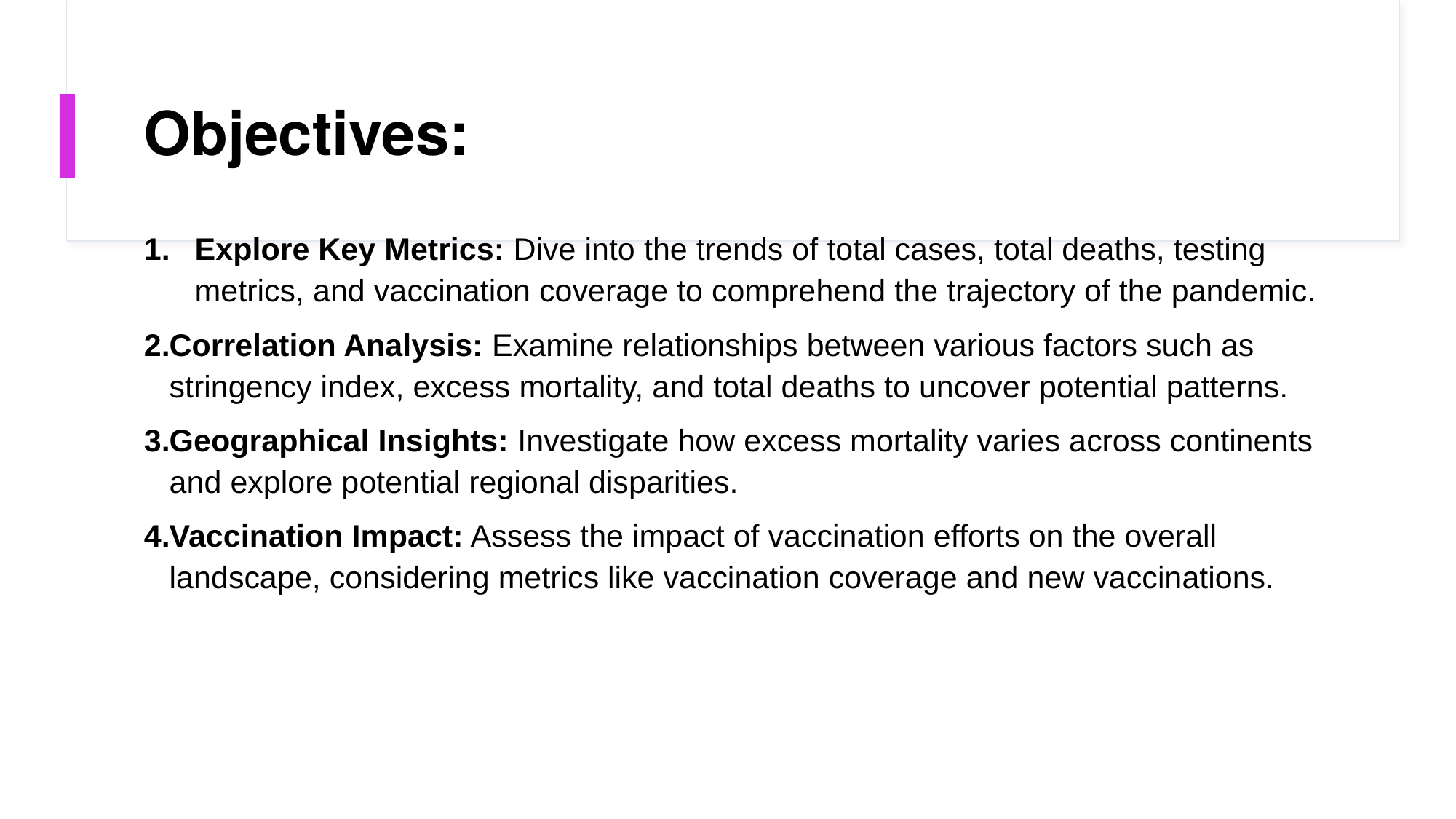

# Objectives:
Explore Key Metrics: Dive into the trends of total cases, total deaths, testing metrics, and vaccination coverage to comprehend the trajectory of the pandemic.
Correlation Analysis: Examine relationships between various factors such as stringency index, excess mortality, and total deaths to uncover potential patterns.
Geographical Insights: Investigate how excess mortality varies across continents and explore potential regional disparities.
Vaccination Impact: Assess the impact of vaccination efforts on the overall landscape, considering metrics like vaccination coverage and new vaccinations.